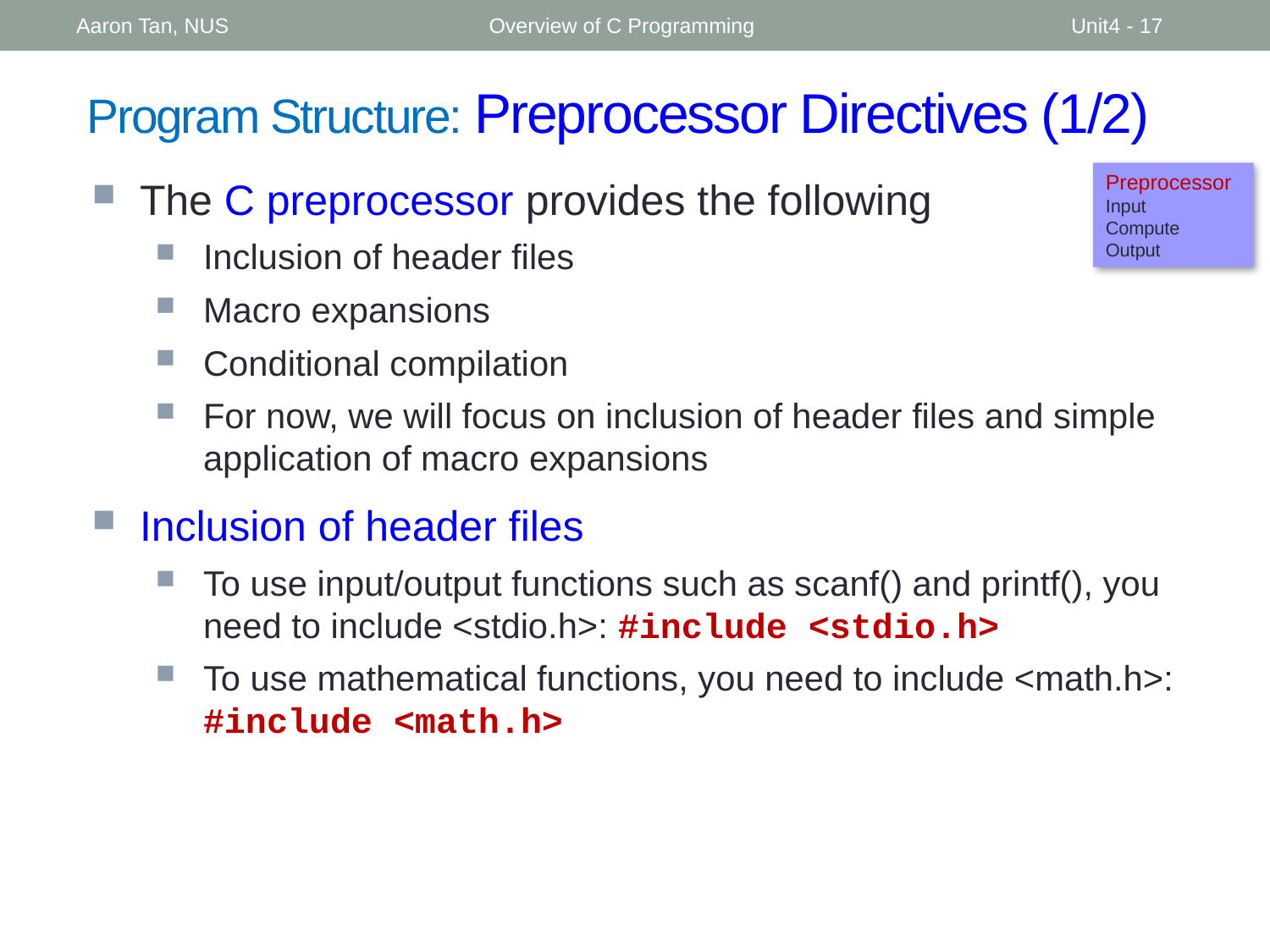

Aaron Tan, NUS
Overview of C Programming
Unit4 - 17
# Program Structure: Preprocessor Directives (1/2)
Preprocessor
Input
Compute
Output
The C preprocessor provides the following
Inclusion of header files
Macro expansions
Conditional compilation
For now, we will focus on inclusion of header files and simple application of macro expansions
Inclusion of header files
To use input/output functions such as scanf() and printf(), you need to include <stdio.h>: #include <stdio.h>
To use mathematical functions, you need to include <math.h>: #include <math.h>